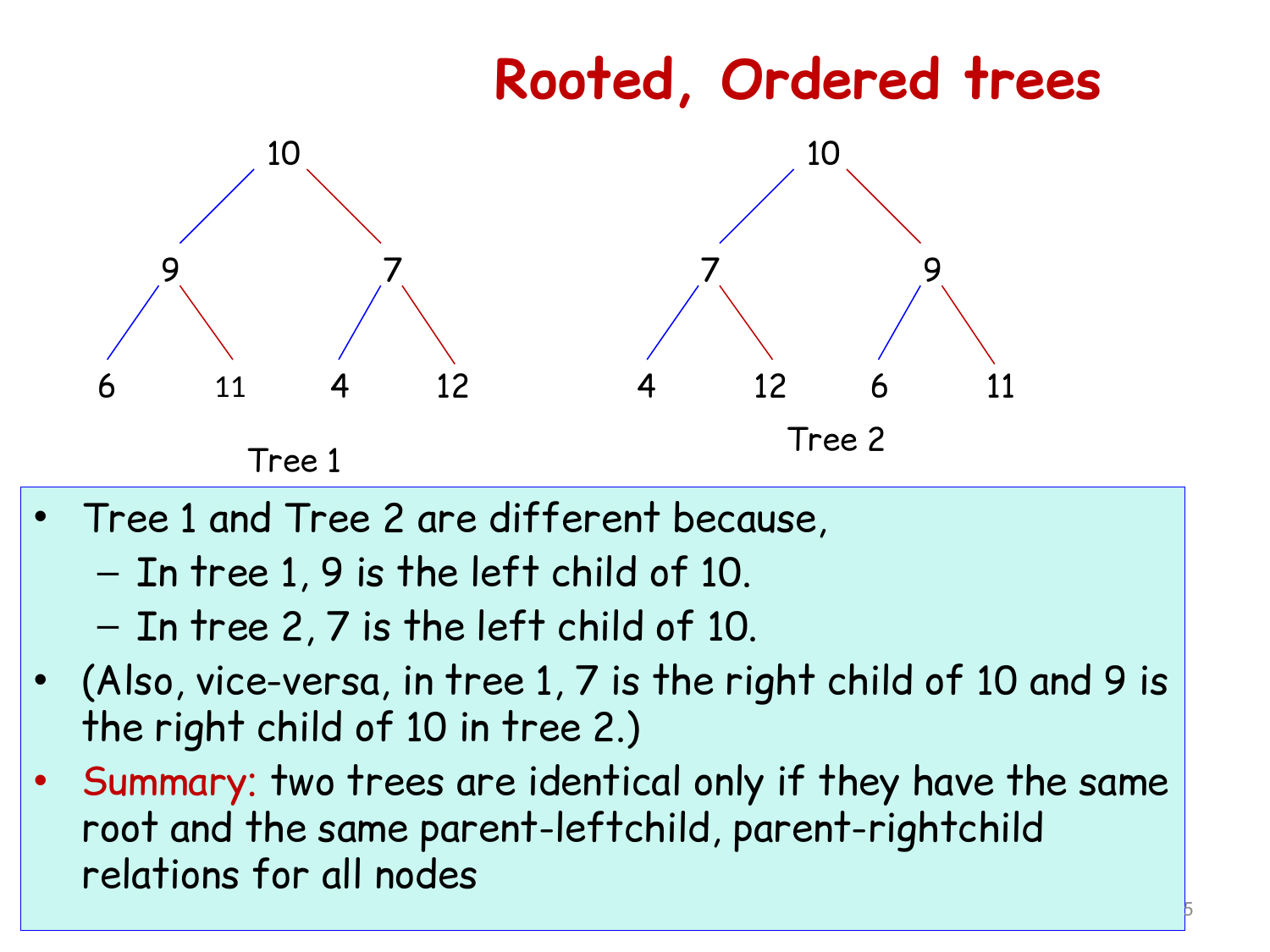

# Rooted, Ordered trees
10
10
9
7
7
9
6
11
4
12
4
12
6
11
Tree 2
Tree 1
Tree 1 and Tree 2 are different because,
In tree 1, 9 is the left child of 10.
In tree 2, 7 is the left child of 10.
(Also, vice-versa, in tree 1, 7 is the right child of 10 and 9 is the right child of 10 in tree 2.)
Summary: two trees are identical only if they have the same root and the same parent-leftchild, parent-rightchild relations for all nodes
5